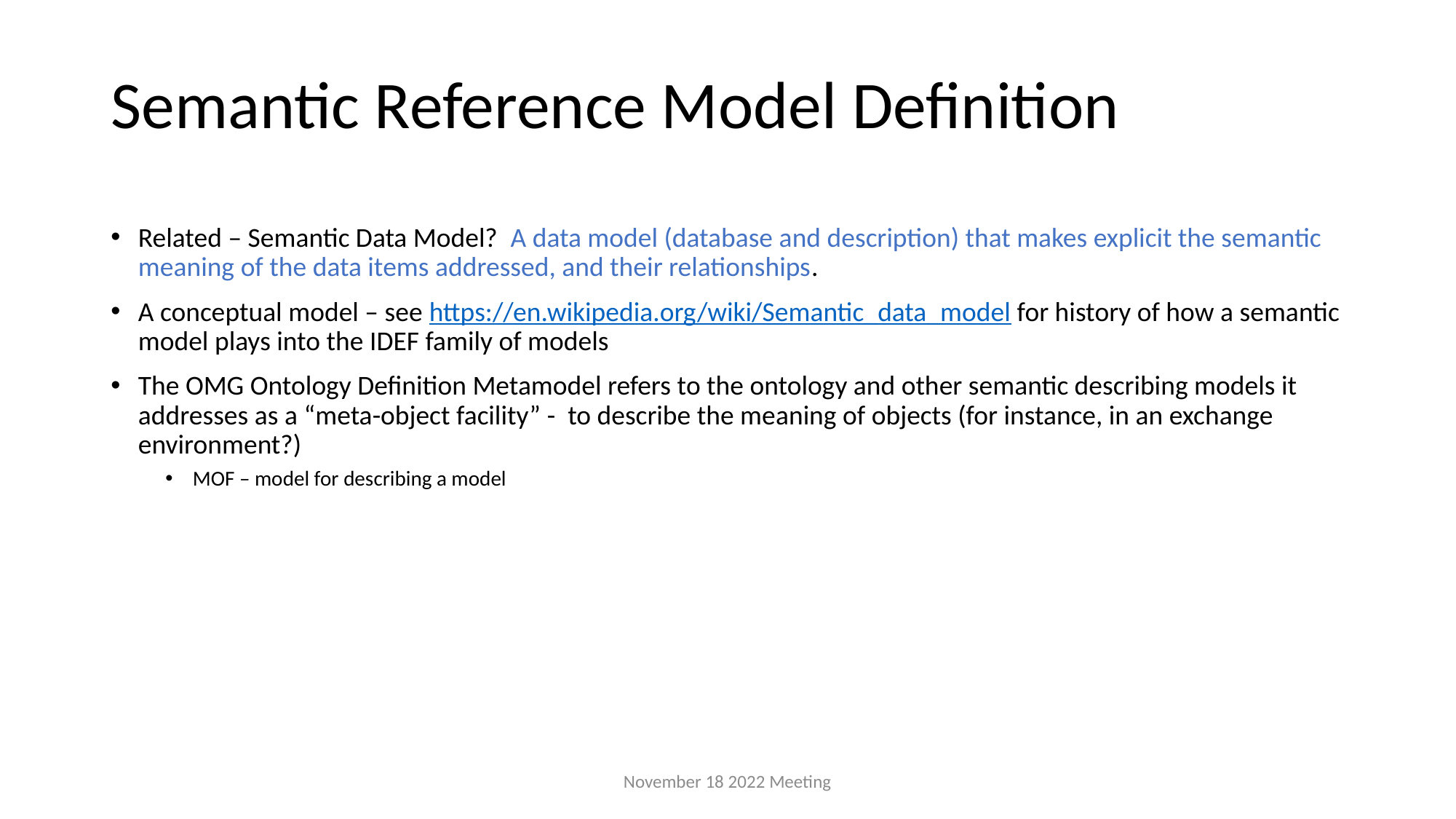

# Semantic Reference Model Definition
Related – Semantic Data Model?  A data model (database and description) that makes explicit the semantic meaning of the data items addressed, and their relationships.
A conceptual model – see https://en.wikipedia.org/wiki/Semantic_data_model for history of how a semantic model plays into the IDEF family of models
The OMG Ontology Definition Metamodel refers to the ontology and other semantic describing models it addresses as a “meta-object facility” -  to describe the meaning of objects (for instance, in an exchange environment?)
MOF – model for describing a model

November 18 2022 Meeting